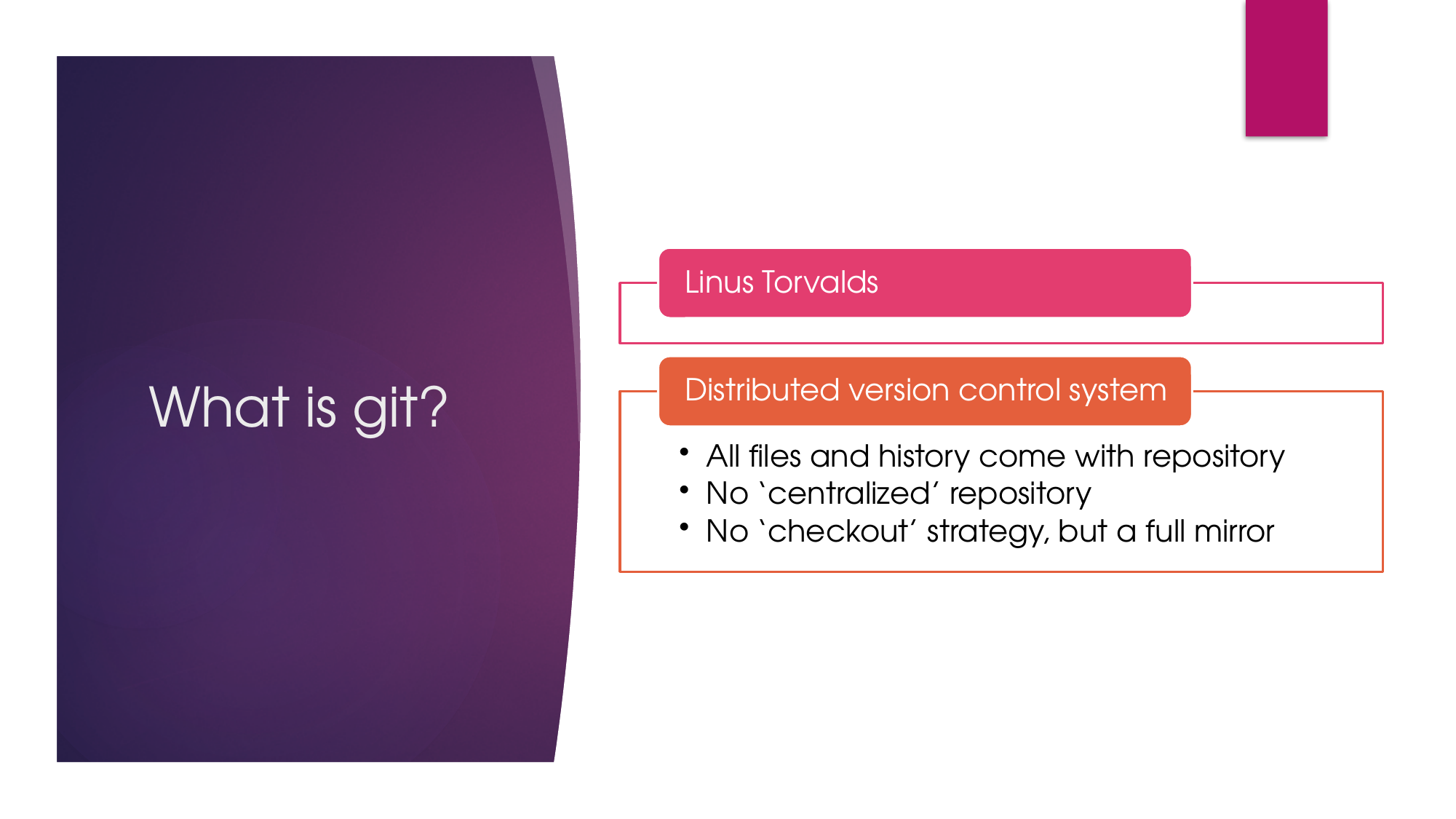

Linus Torvalds
All files and history come with repository
No ‘centralized’ repository
No ‘checkout’ strategy, but a full mirror
Distributed version control system
# What is git?